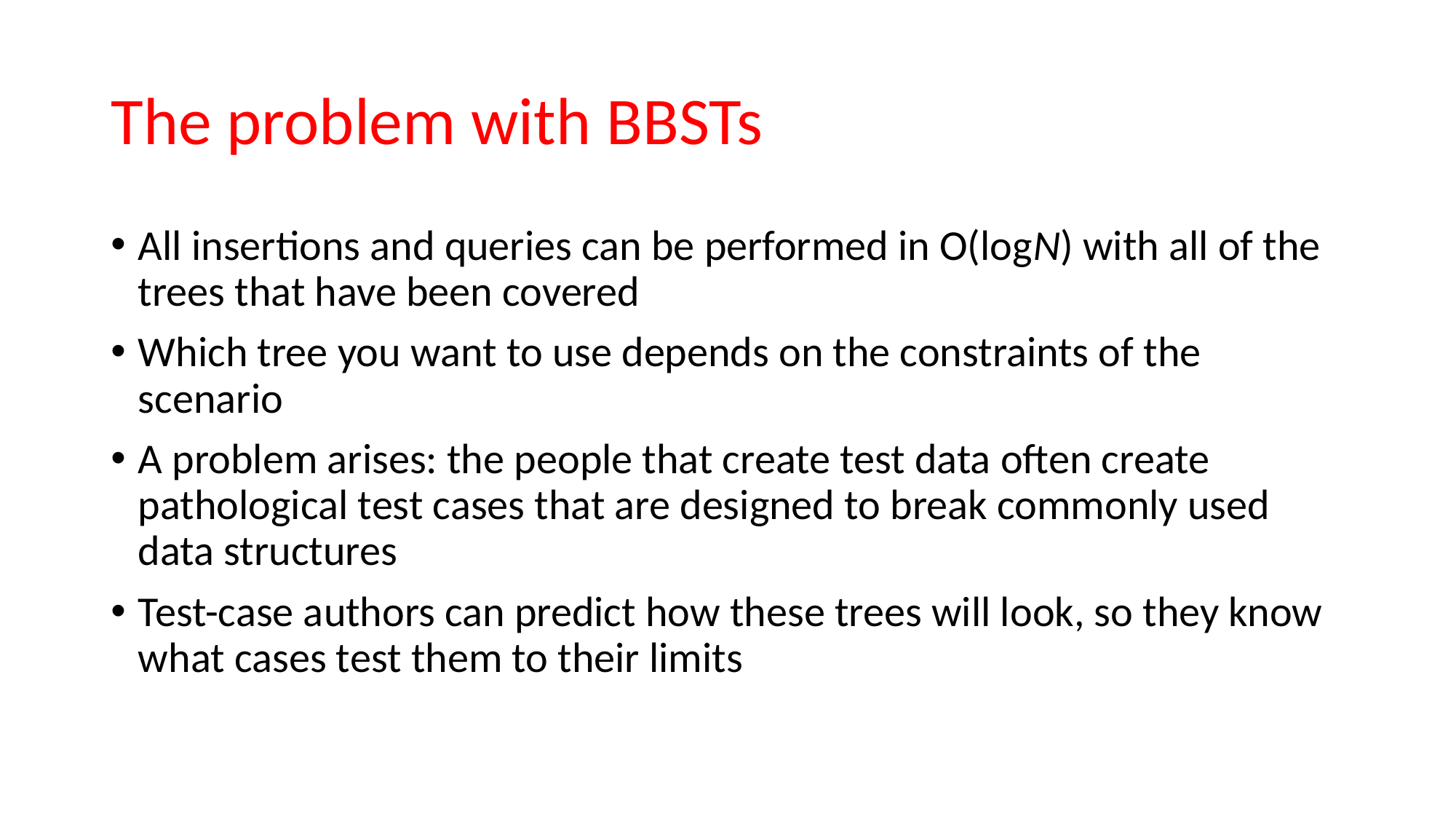

# The problem with BBSTs
All insertions and queries can be performed in O(logN) with all of the trees that have been covered
Which tree you want to use depends on the constraints of the scenario
A problem arises: the people that create test data often create pathological test cases that are designed to break commonly used data structures
Test-case authors can predict how these trees will look, so they know what cases test them to their limits